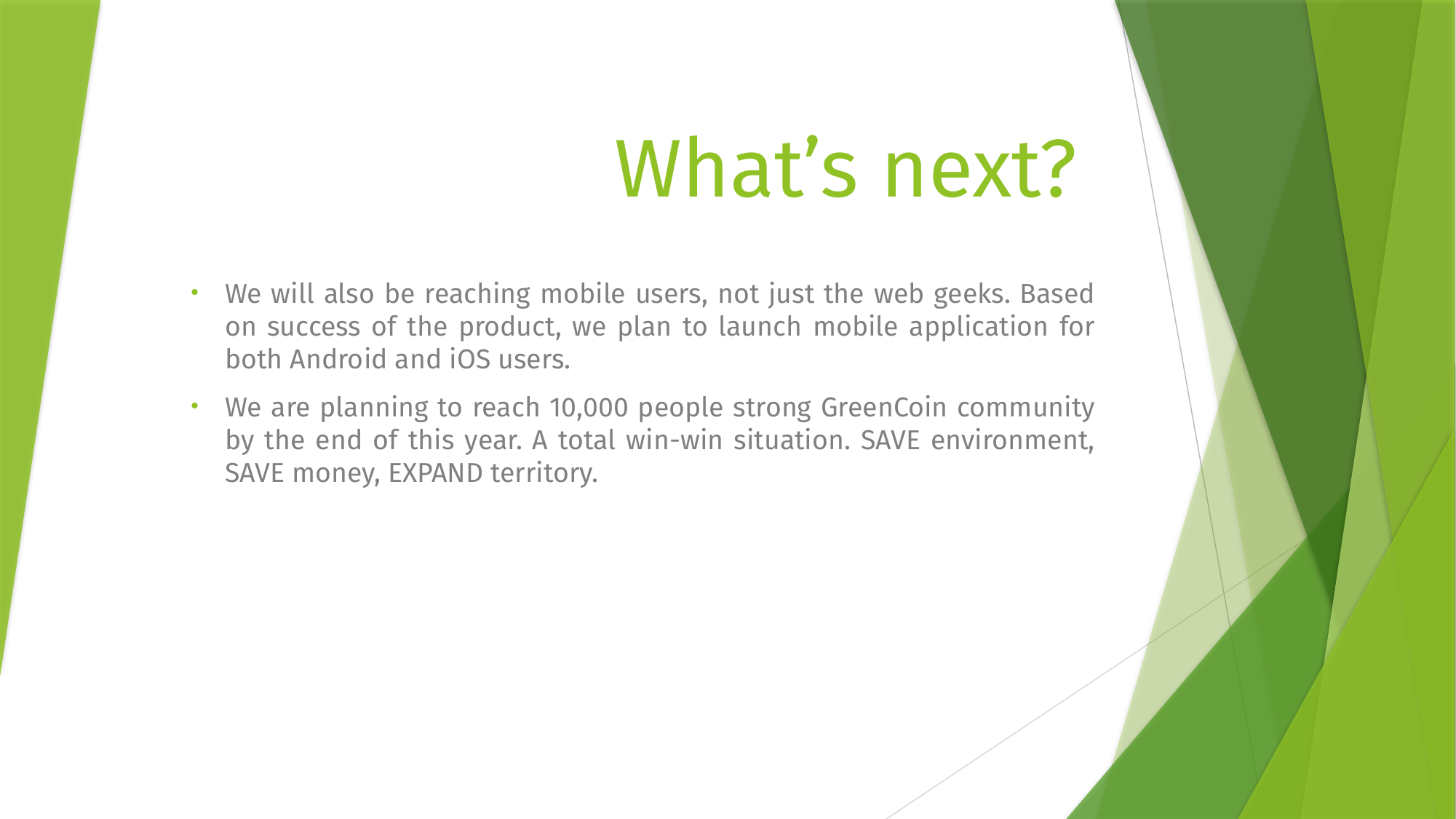

# What’s next?
We will also be reaching mobile users, not just the web geeks. Based on success of the product, we plan to launch mobile application for both Android and iOS users.
We are planning to reach 10,000 people strong GreenCoin community by the end of this year. A total win-win situation. SAVE environment, SAVE money, EXPAND territory.